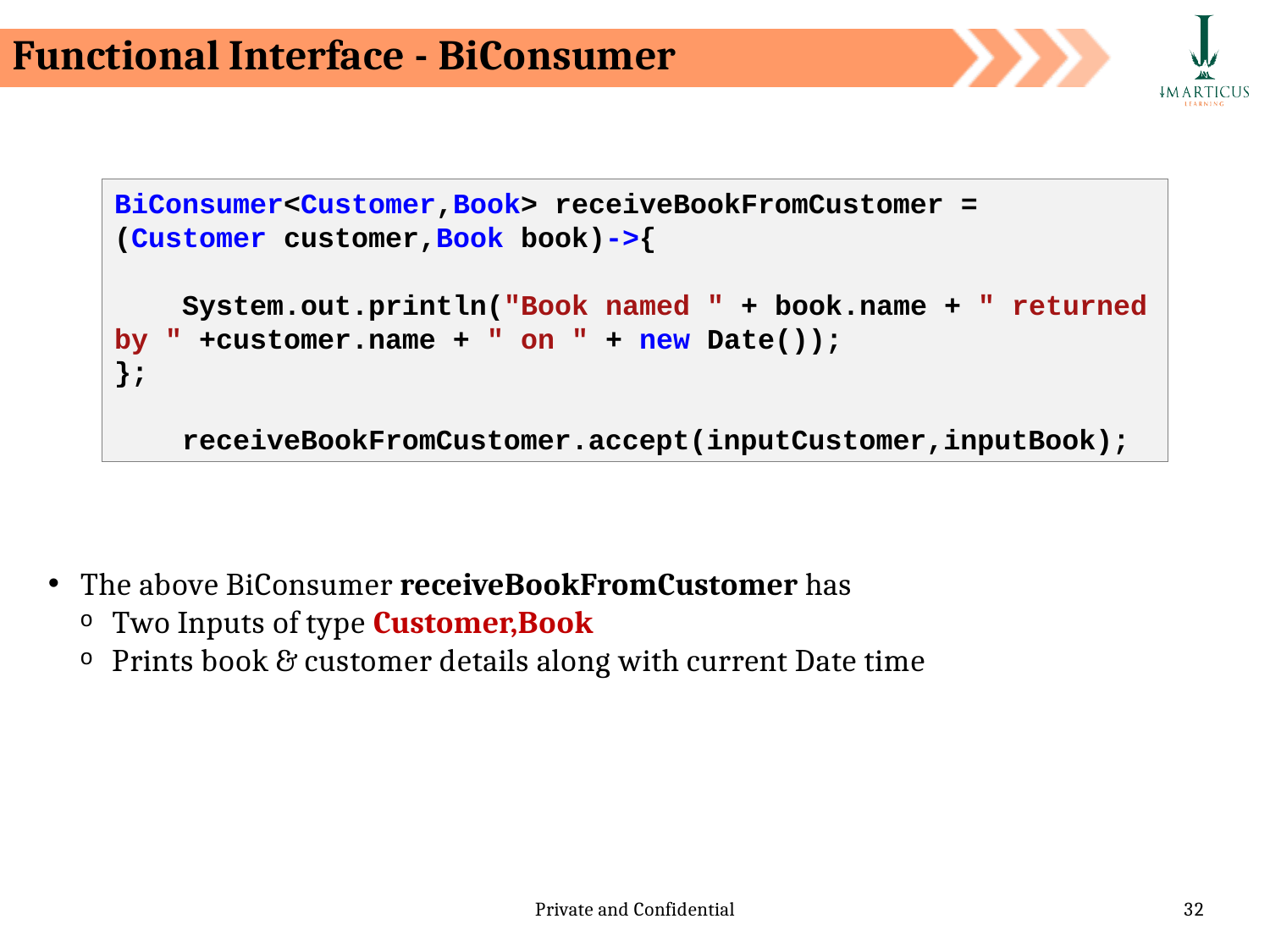

Functional Interface - BiConsumer
BiConsumer<Customer,Book> receiveBookFromCustomer =
(Customer customer,Book book)->{

    System.out.println("Book named " + book.name + " returned by " +customer.name + " on " + new Date());
};
    receiveBookFromCustomer.accept(inputCustomer,inputBook);
The above BiConsumer receiveBookFromCustomer has
Two Inputs of type Customer,Book
Prints book & customer details along with current Date time